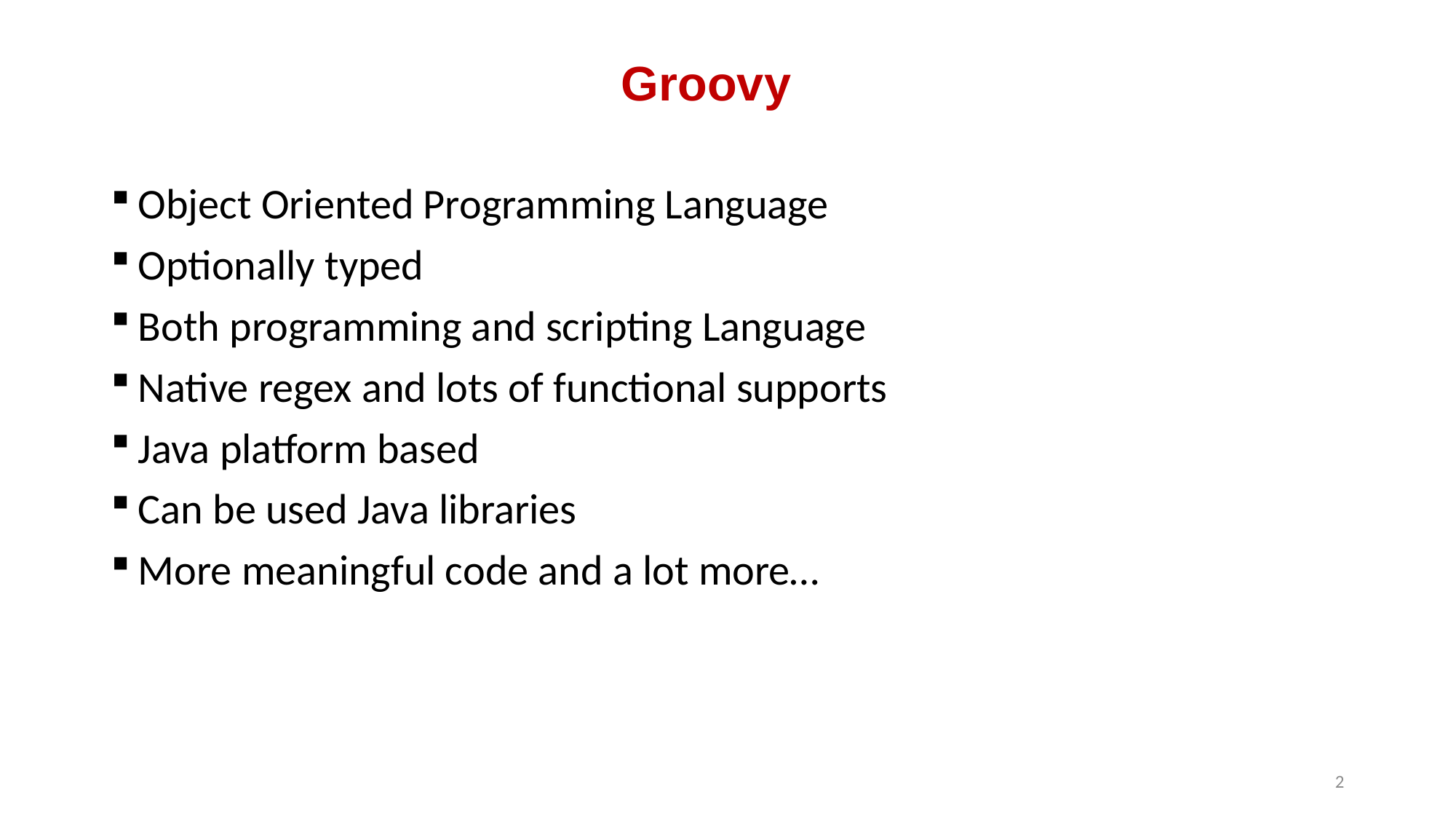

Groovy
Object Oriented Programming Language
Optionally typed
Both programming and scripting Language
Native regex and lots of functional supports
Java platform based
Can be used Java libraries
More meaningful code and a lot more…

2